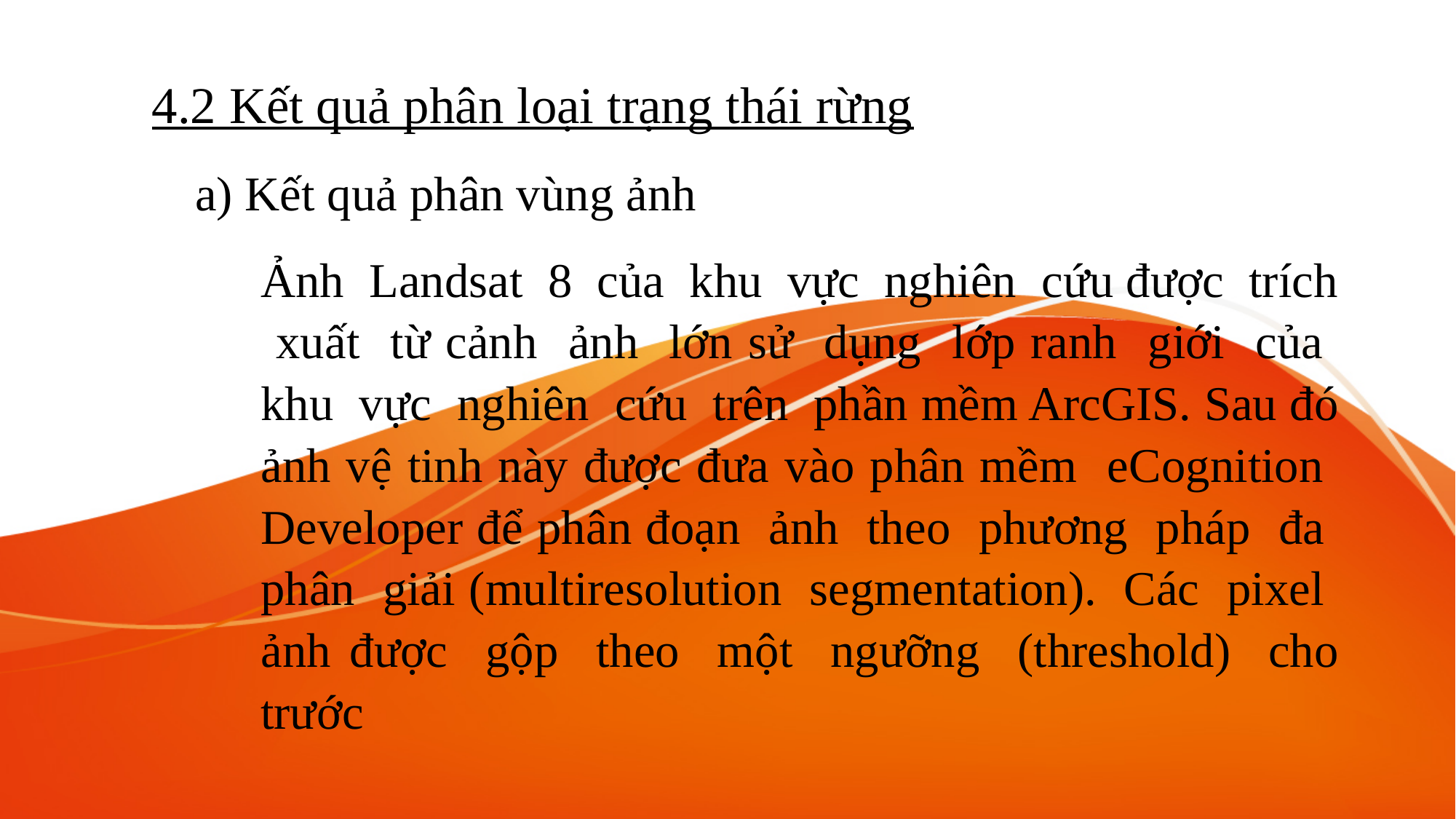

4.2 Kết quả phân loại trạng thái rừng
a) Kết quả phân vùng ảnh
Ảnh  Landsat  8  của  khu  vực  nghiên  cứu được  trích  xuất  từ cảnh  ảnh  lớn sử  dụng  lớp ranh  giới  của  khu  vực  nghiên  cứu  trên  phần mềm ArcGIS. Sau đó ảnh vệ tinh này được đưa vào phân mềm  eCognition  Developer để phân đoạn  ảnh  theo  phương  pháp  đa  phân  giải (multiresolution  segmentation).  Các  pixel  ảnh được  gộp  theo  một  ngưỡng  (threshold)  cho trước